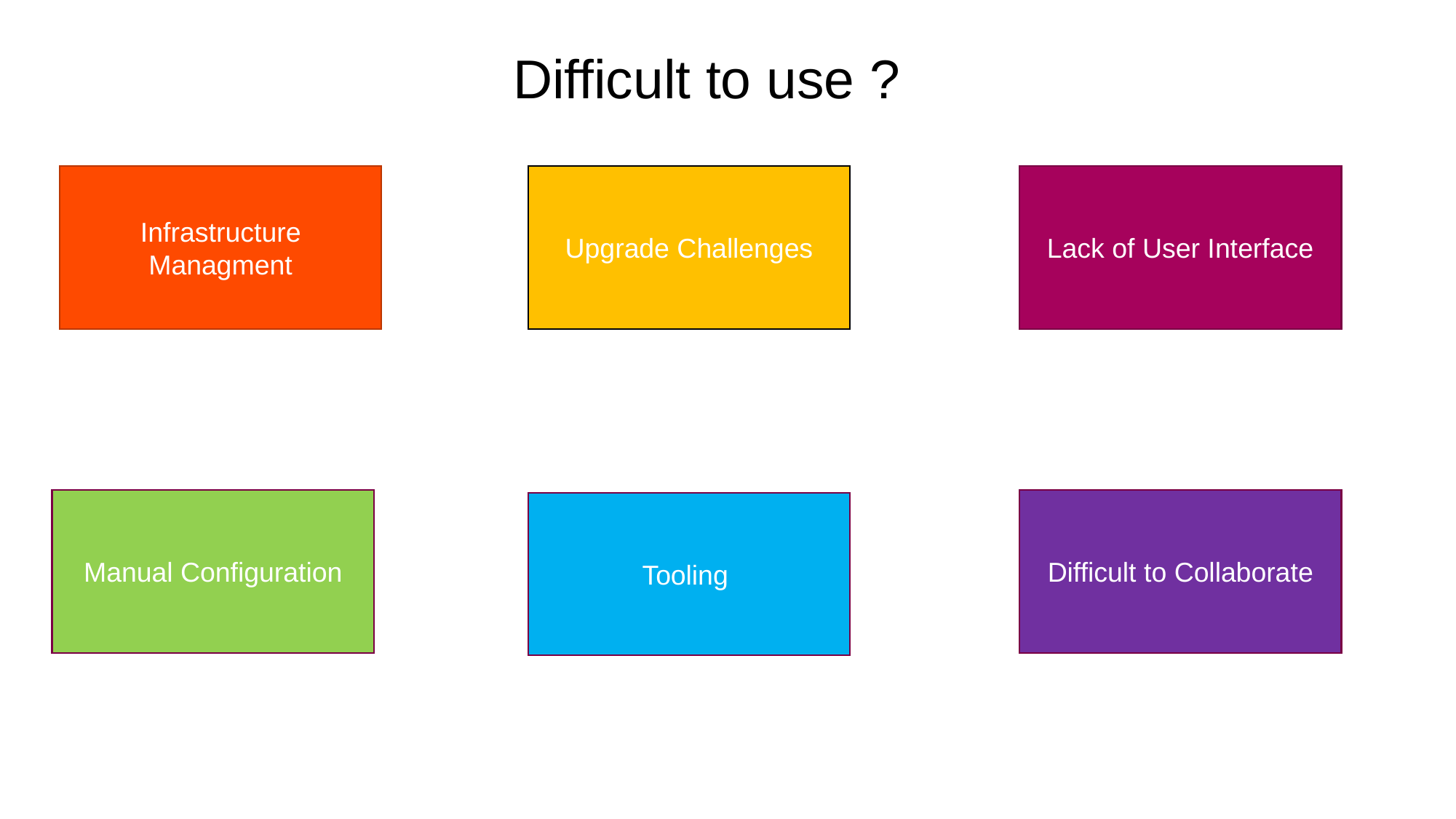

Difficult to use ?
Upgrade Challenges
Lack of User Interface
Infrastructure Managment
Manual Configuration
Difficult to Collaborate
Tooling